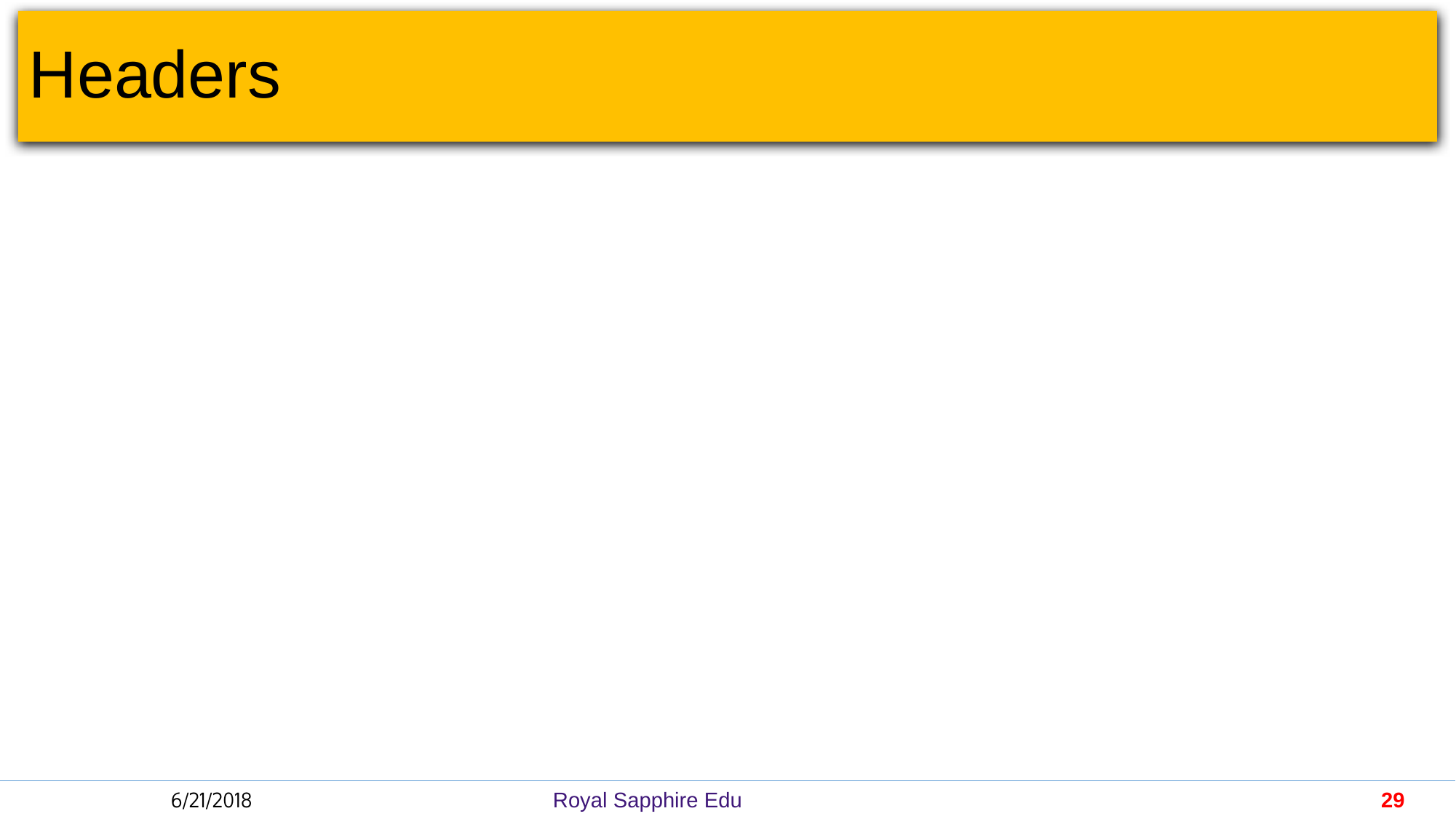

# Headers

6/21/2018
Royal Sapphire Edu
29